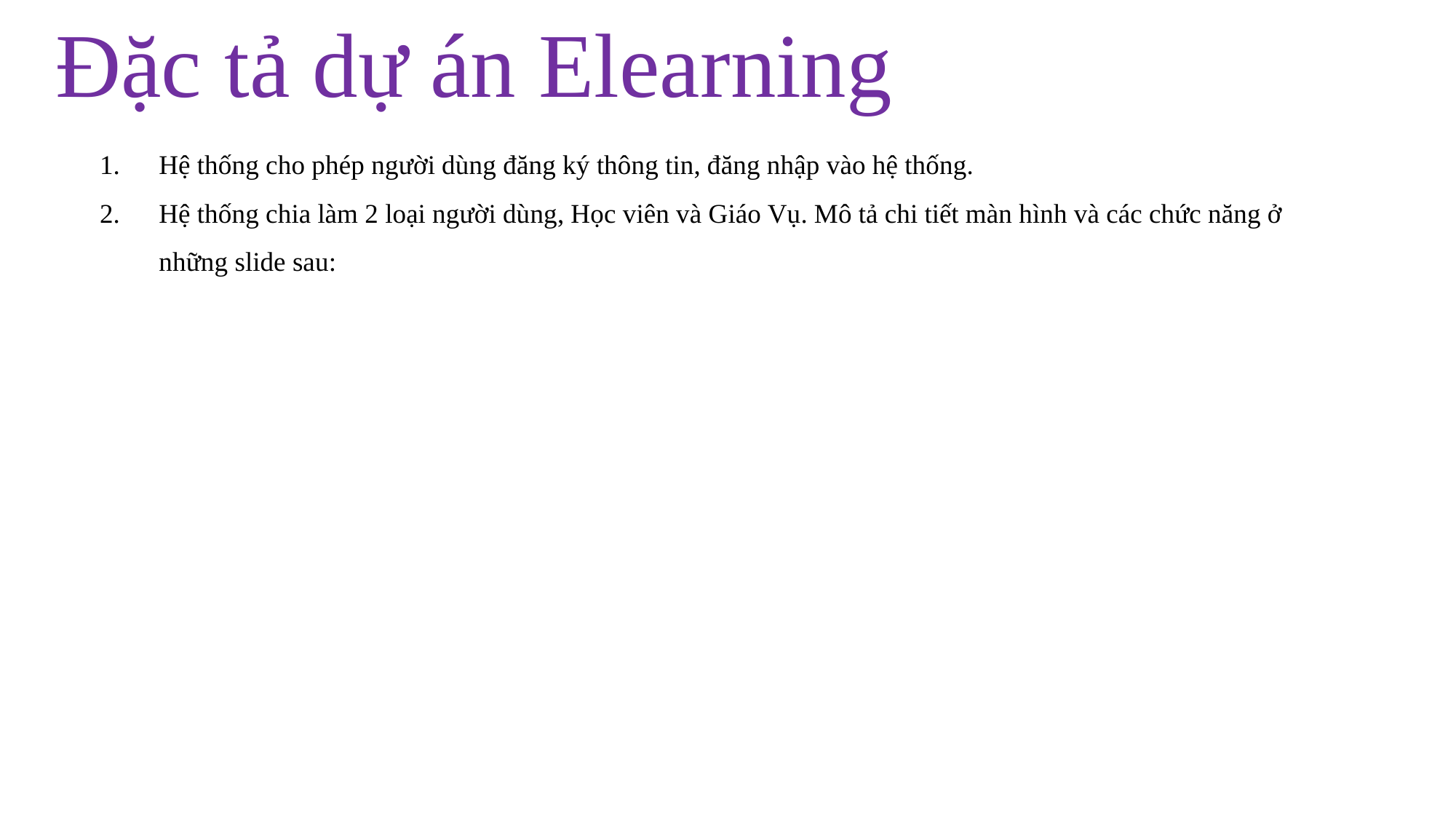

# Đặc tả dự án Elearning
Hệ thống cho phép người dùng đăng ký thông tin, đăng nhập vào hệ thống.
Hệ thống chia làm 2 loại người dùng, Học viên và Giáo Vụ. Mô tả chi tiết màn hình và các chức năng ở những slide sau: